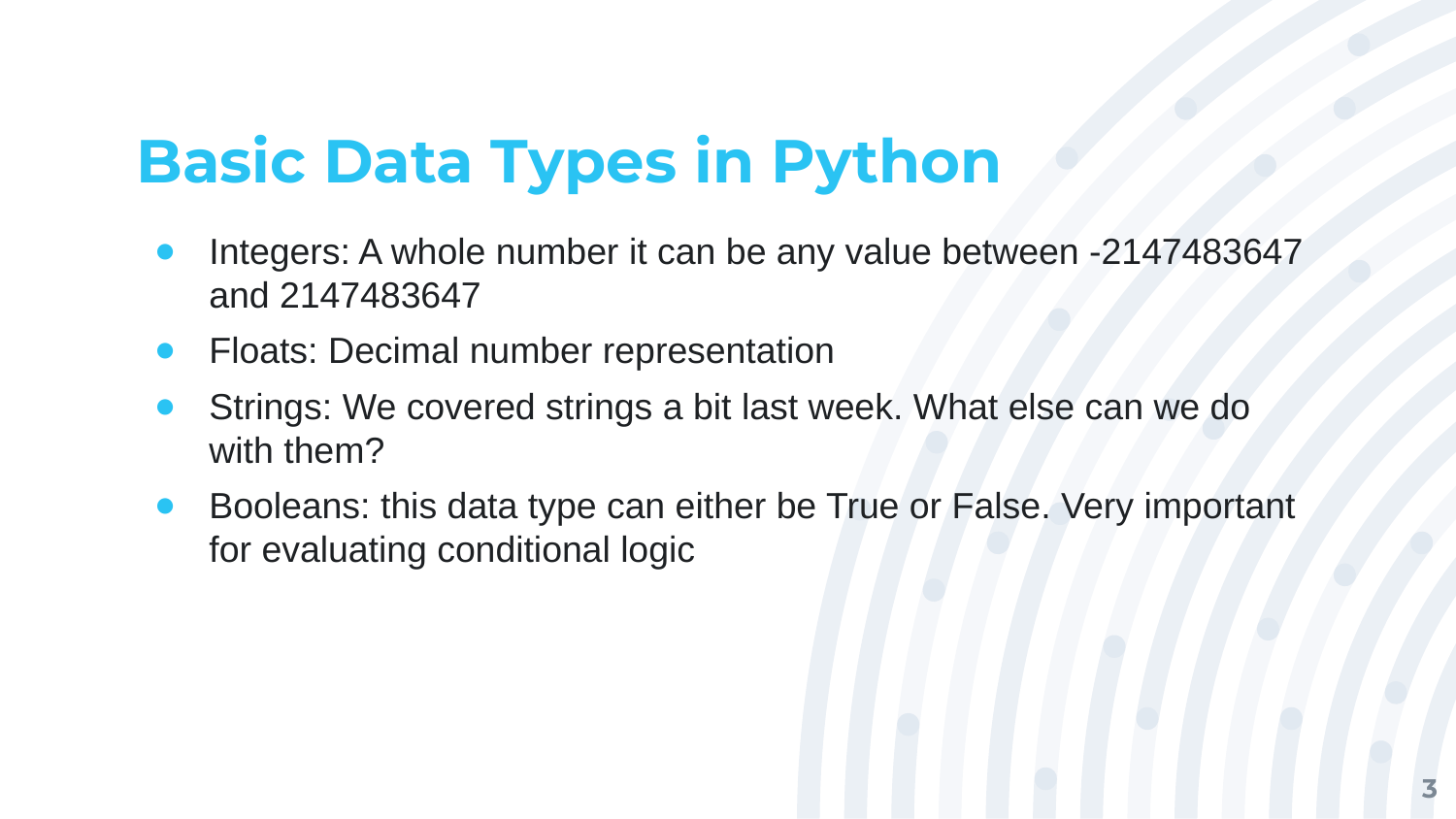

# Basic Data Types in Python
Integers: A whole number it can be any value between -2147483647 and 2147483647
Floats: Decimal number representation
Strings: We covered strings a bit last week. What else can we do with them?
Booleans: this data type can either be True or False. Very important for evaluating conditional logic
3